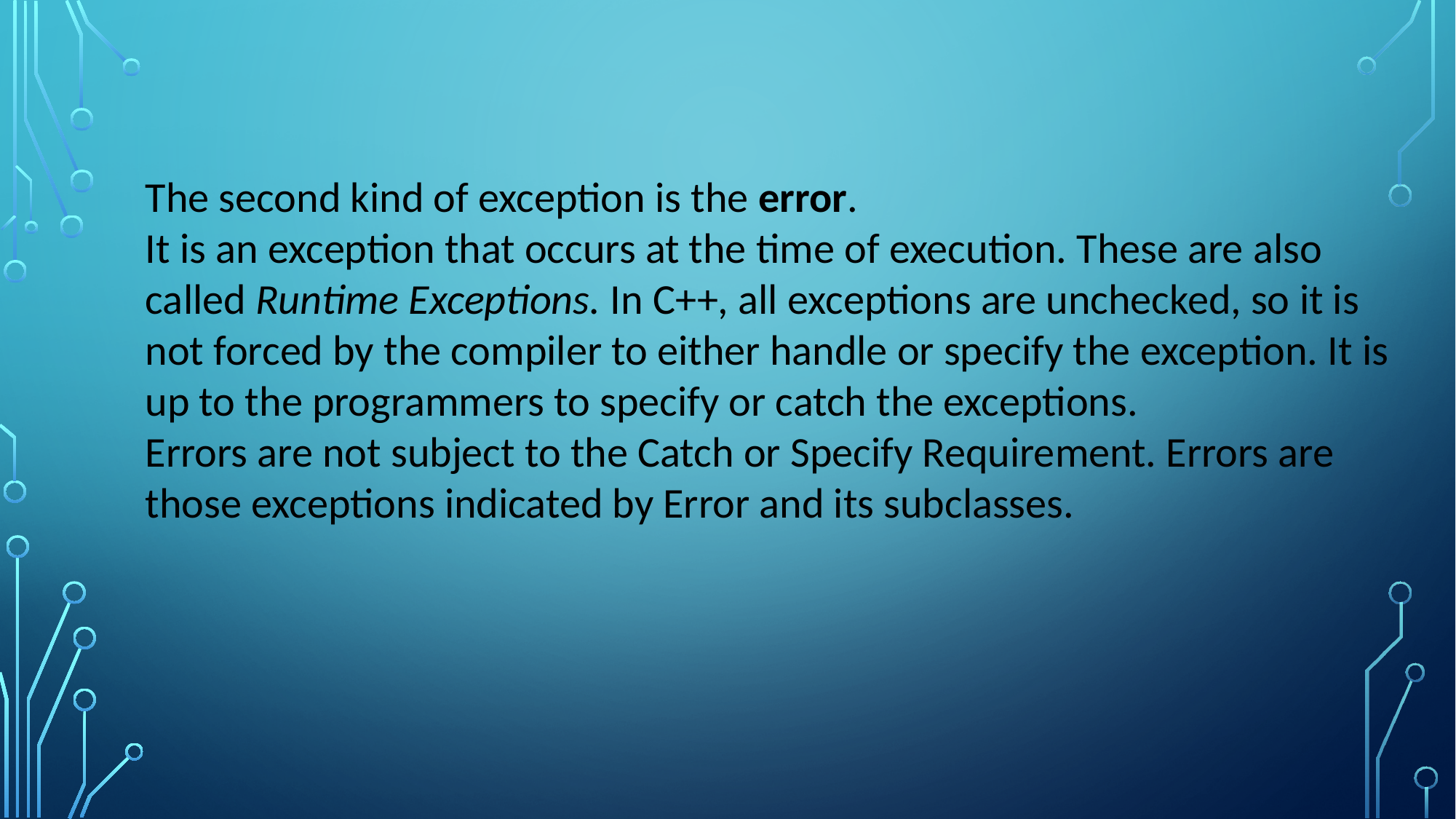

The second kind of exception is the error.
It is an exception that occurs at the time of execution. These are also called Runtime Exceptions. In C++, all exceptions are unchecked, so it is not forced by the compiler to either handle or specify the exception. It is up to the programmers to specify or catch the exceptions.
Errors are not subject to the Catch or Specify Requirement. Errors are those exceptions indicated by Error and its subclasses.